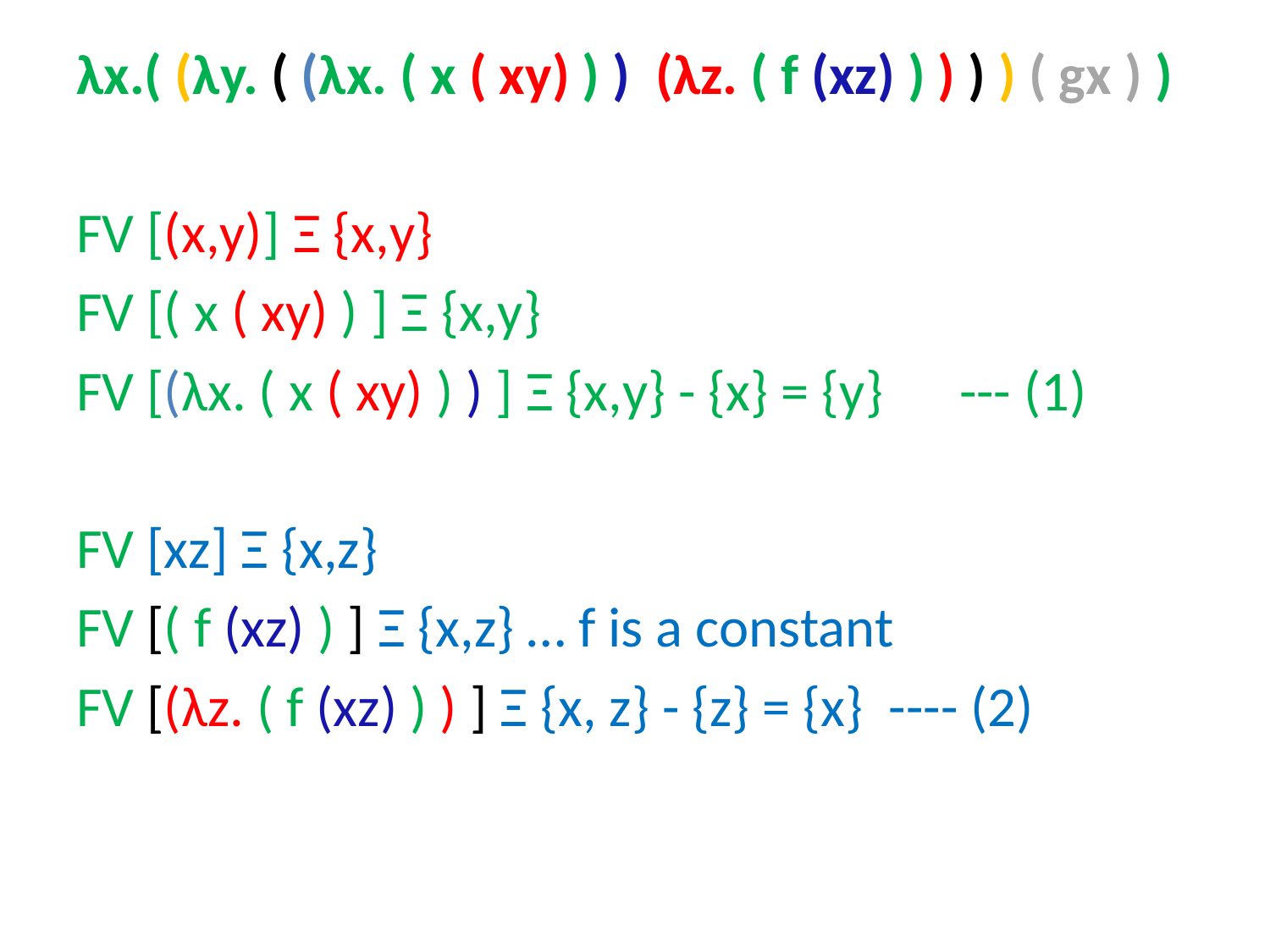

λx.( (λy. ( (λx. ( x ( xy) ) )  (λz. ( f (xz) ) ) ) ) ( gx ) )

FV [(x,y)] Ξ {x,y}
FV [( x ( xy) ) ] Ξ {x,y}
FV [(λx. ( x ( xy) ) ) ] Ξ {x,y} - {x} = {y}      --- (1)

FV [xz] Ξ {x,z}
FV [( f (xz) ) ] Ξ {x,z} … f is a constant
FV [(λz. ( f (xz) ) ) ] Ξ {x, z} - {z} = {x}  ---- (2)